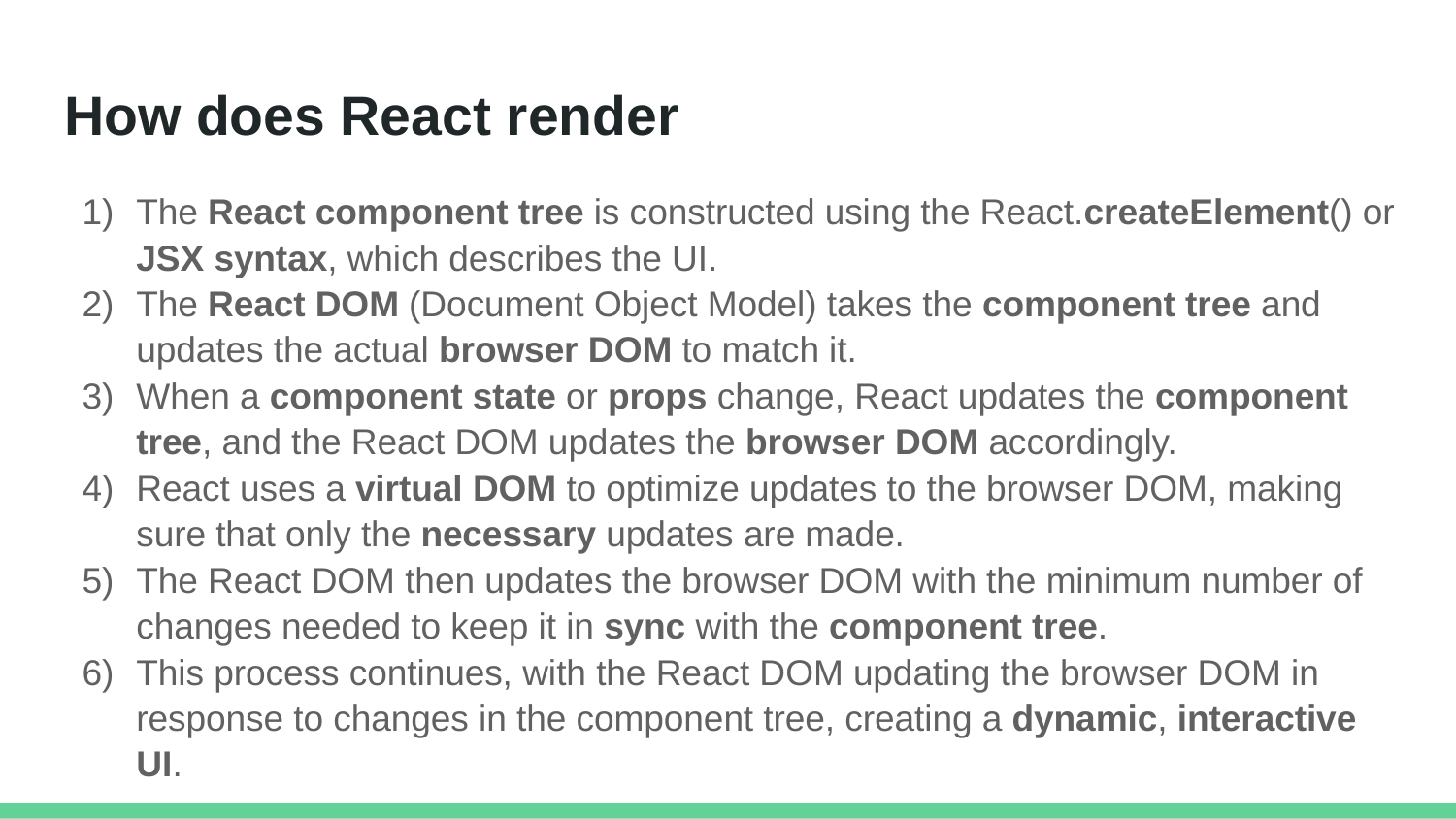

# How does React render
The React component tree is constructed using the React.createElement() or JSX syntax, which describes the UI.
The React DOM (Document Object Model) takes the component tree and updates the actual browser DOM to match it.
When a component state or props change, React updates the component tree, and the React DOM updates the browser DOM accordingly.
React uses a virtual DOM to optimize updates to the browser DOM, making sure that only the necessary updates are made.
The React DOM then updates the browser DOM with the minimum number of changes needed to keep it in sync with the component tree.
This process continues, with the React DOM updating the browser DOM in response to changes in the component tree, creating a dynamic, interactive UI.